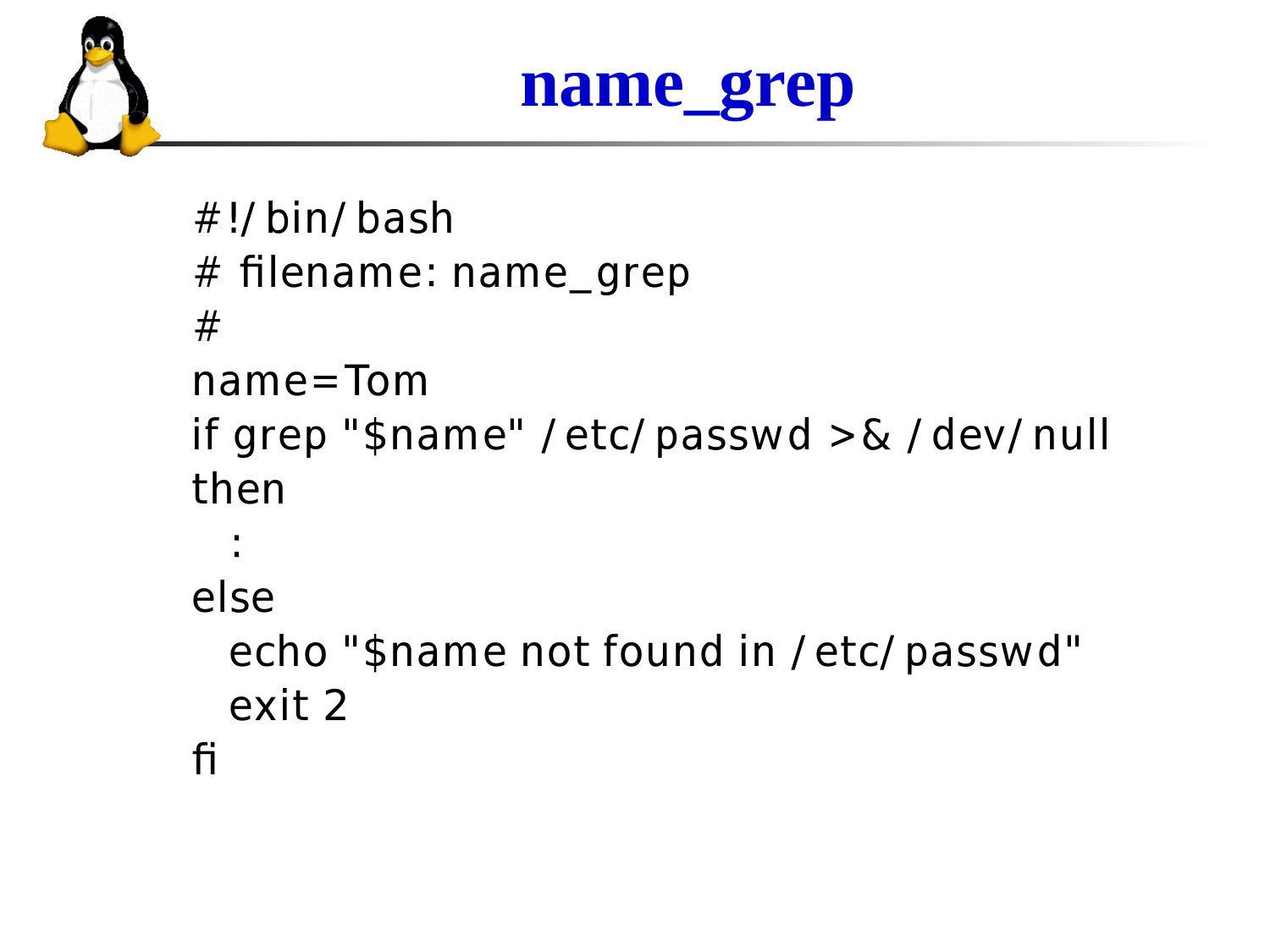

# name_grep
#!/bin/bash
# filename: name_grep
#
name=Tom
if grep "$name" /etc/passwd >& /dev/null
then
   :
else
   echo "$name not found in /etc/passwd"
   exit 2
fi